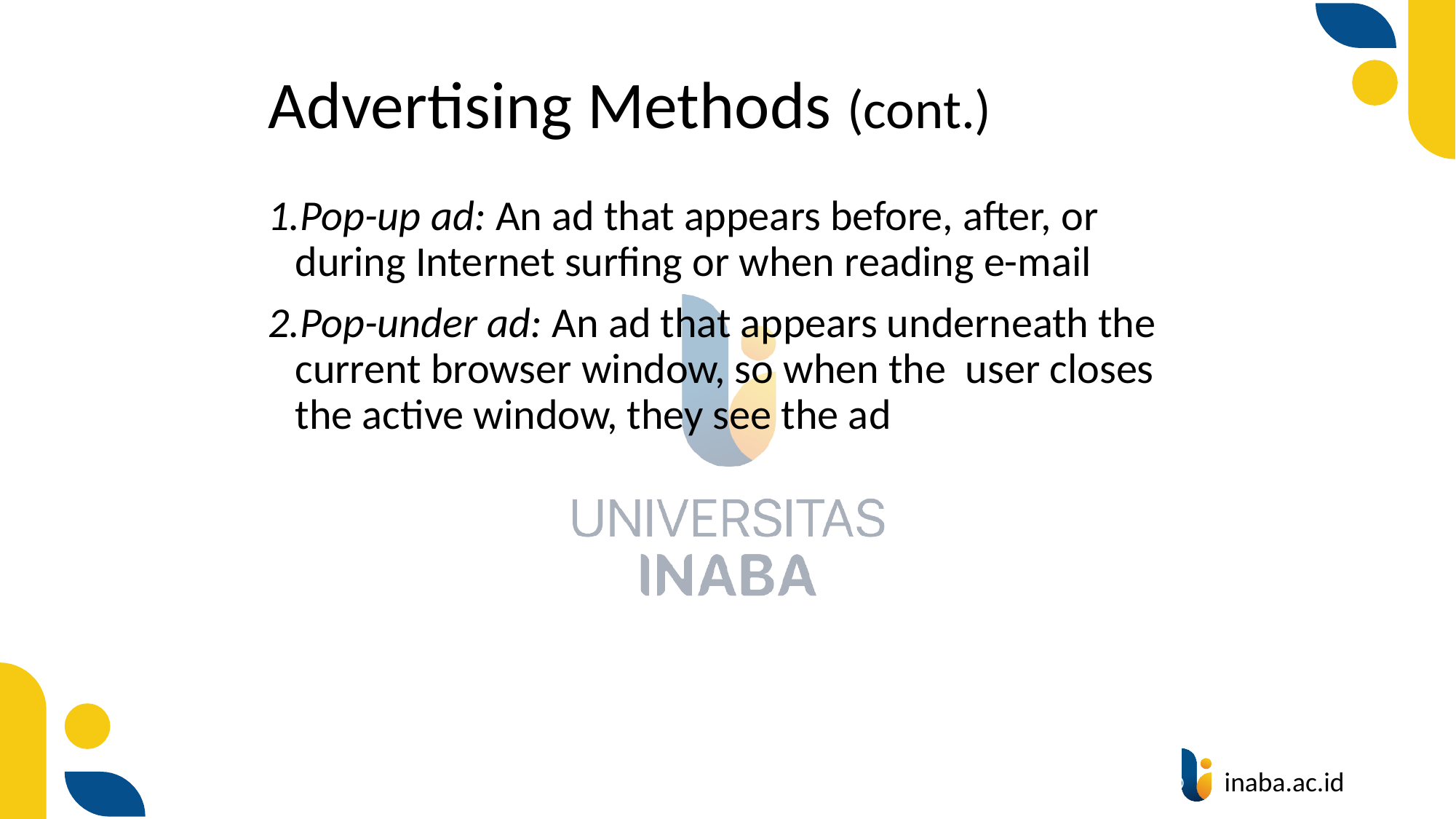

# Advertising Methods (cont.)
Pop-up ad: An ad that appears before, after, or during Internet surfing or when reading e-mail
Pop-under ad: An ad that appears underneath the current browser window, so when the  user closes the active window, they see the ad
21
© Prentice Hall 2004